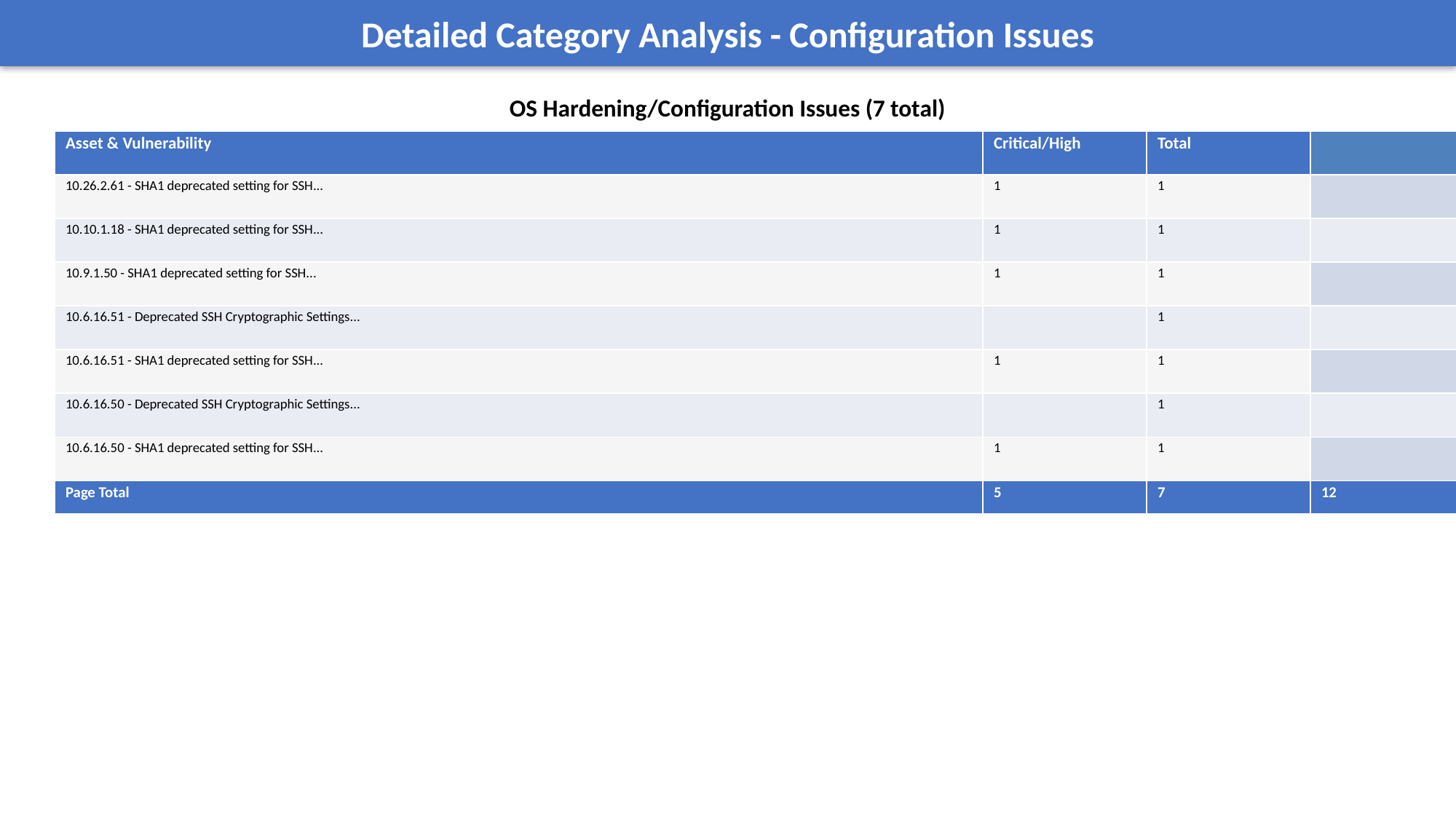

Detailed Category Analysis - Configuration Issues
OS Hardening/Configuration Issues (7 total)
| Asset & Vulnerability | Critical/High | Total |  |
| --- | --- | --- | --- |
| 10.26.2.61 - SHA1 deprecated setting for SSH... | 1 | 1 |  |
| 10.10.1.18 - SHA1 deprecated setting for SSH... | 1 | 1 |  |
| 10.9.1.50 - SHA1 deprecated setting for SSH... | 1 | 1 |  |
| 10.6.16.51 - Deprecated SSH Cryptographic Settings... |  | 1 |  |
| 10.6.16.51 - SHA1 deprecated setting for SSH... | 1 | 1 |  |
| 10.6.16.50 - Deprecated SSH Cryptographic Settings... |  | 1 |  |
| 10.6.16.50 - SHA1 deprecated setting for SSH... | 1 | 1 |  |
| Page Total | 5 | 7 | 12 |